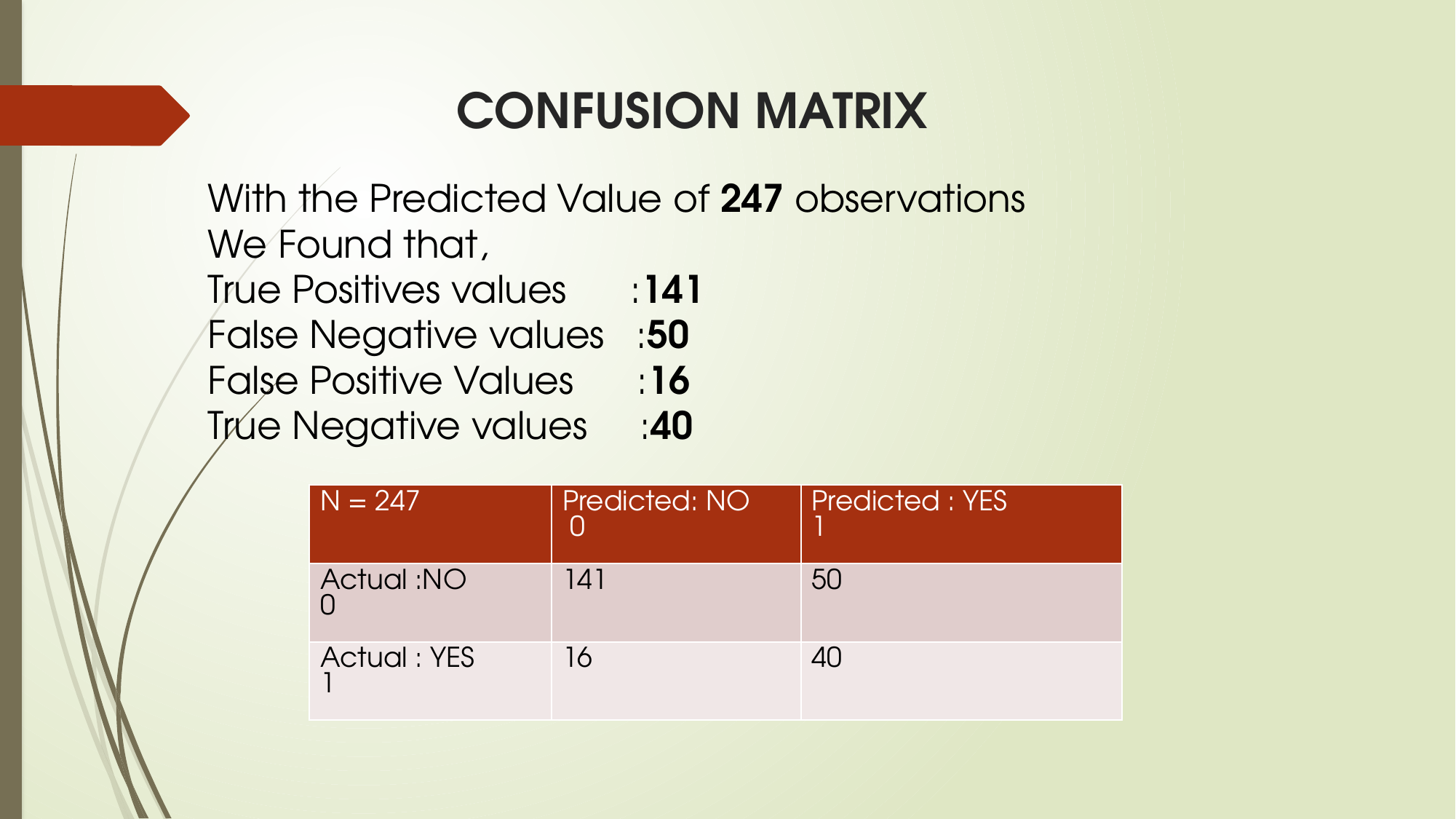

# CONFUSION MATRIX
With the Predicted Value of 247 observations
We Found that,
True Positives values      :141
False Negative values   :50
False Positive Values      :16
True Negative values     :40
| N = 247 | Predicted: NO 0 | Predicted : YES 1 |
| --- | --- | --- |
| Actual :NO 0 | 141 | 50 |
| Actual : YES 1 | 16 | 40 |